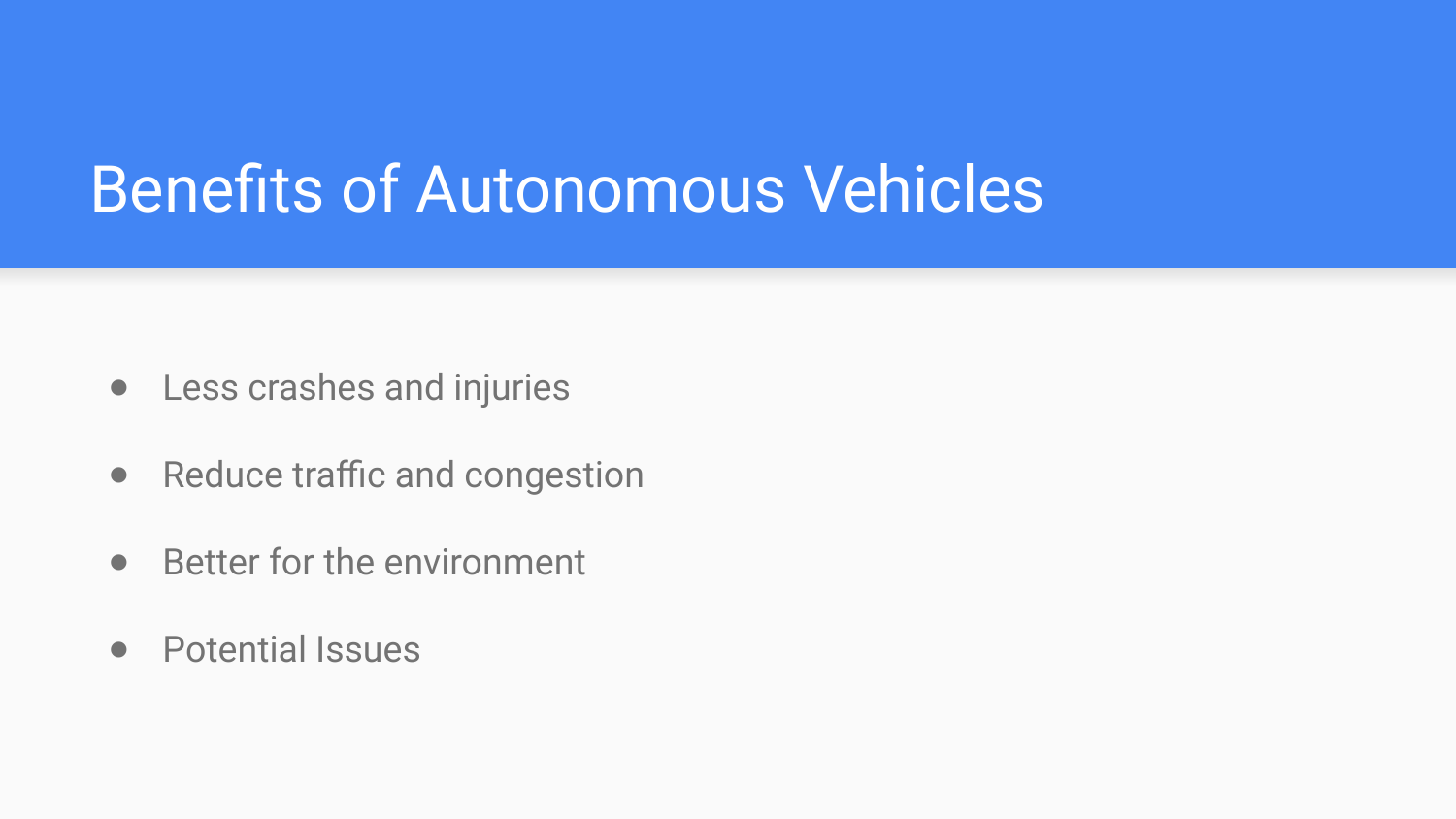

# Benefits of Autonomous Vehicles
Less crashes and injuries
Reduce traffic and congestion
Better for the environment
Potential Issues